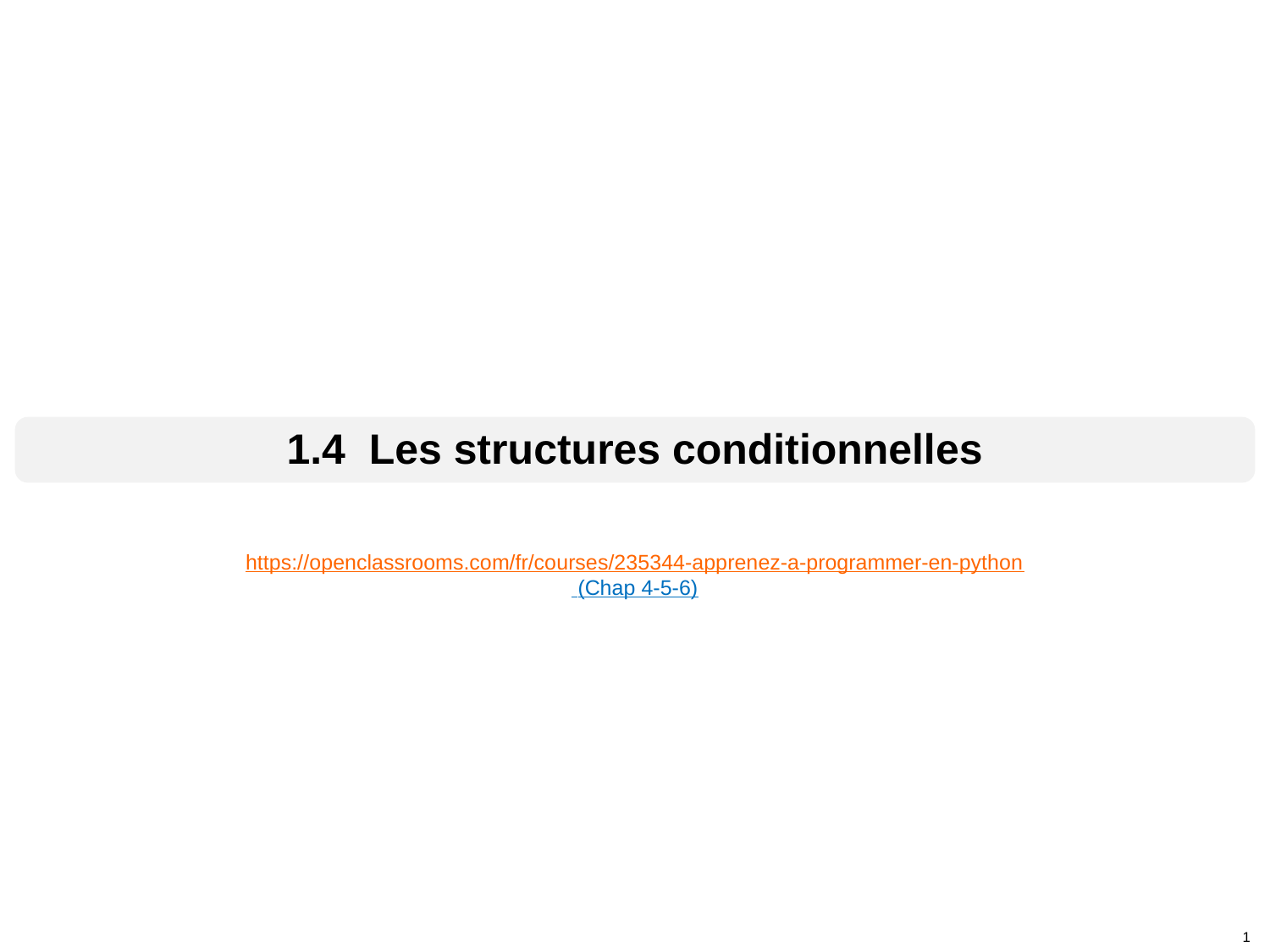

1.4  Les structures conditionnelles

https://openclassrooms.com/fr/courses/235344-apprenez-a-programmer-en-python
 (Chap 4-5-6)